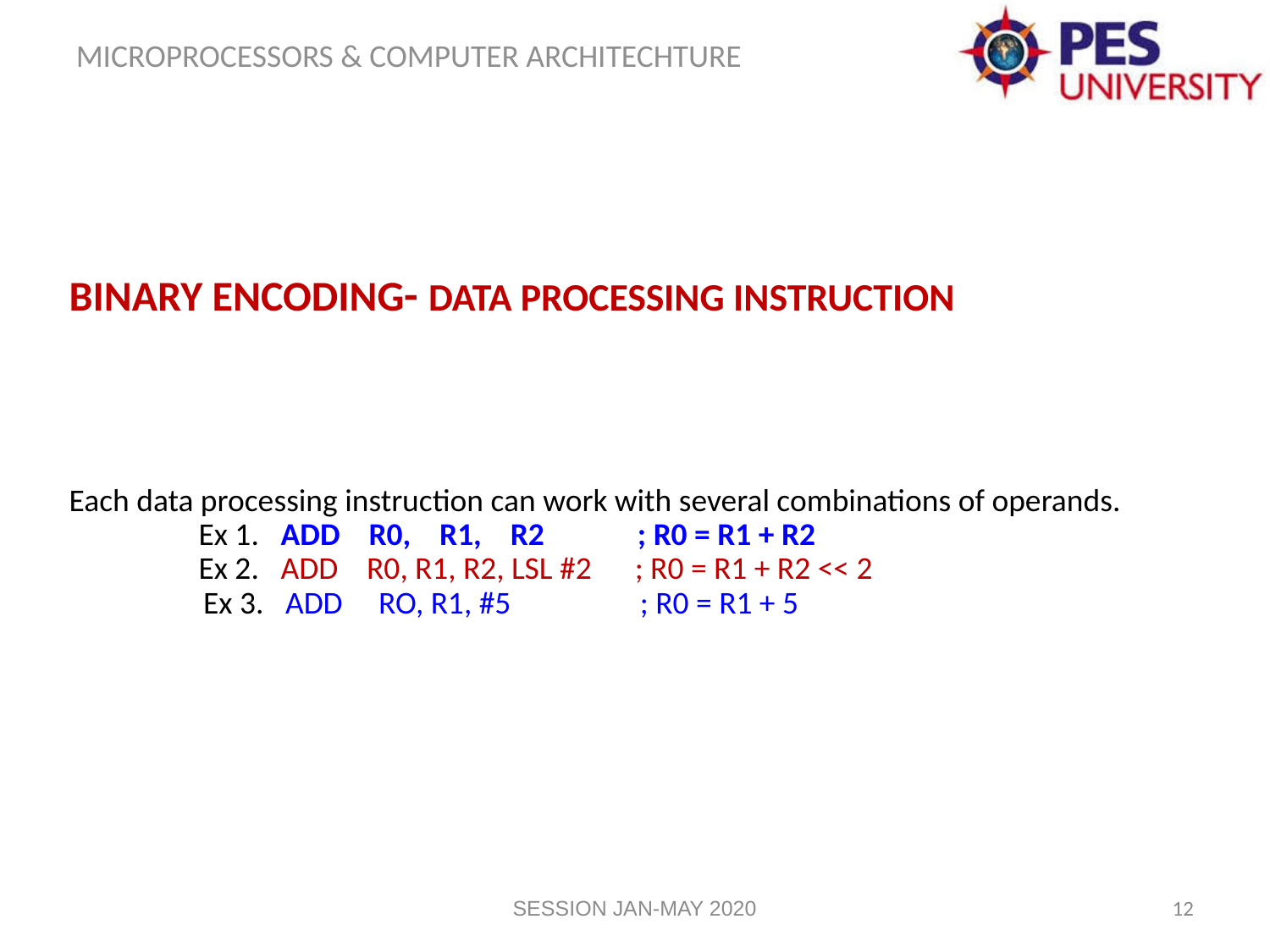

binary encoding- Data processing instruction
Each data processing instruction can work with several combinations of operands.
                  Ex 1.   ADD    R0,    R1,    R2             ; R0 = R1 + R2
                  Ex 2.   ADD    R0, R1, R2, LSL #2      ; R0 = R1 + R2 << 2
	 Ex 3.   ADD     RO, R1, #5                  ; R0 = R1 + 5
SESSION JAN-MAY 2020
12